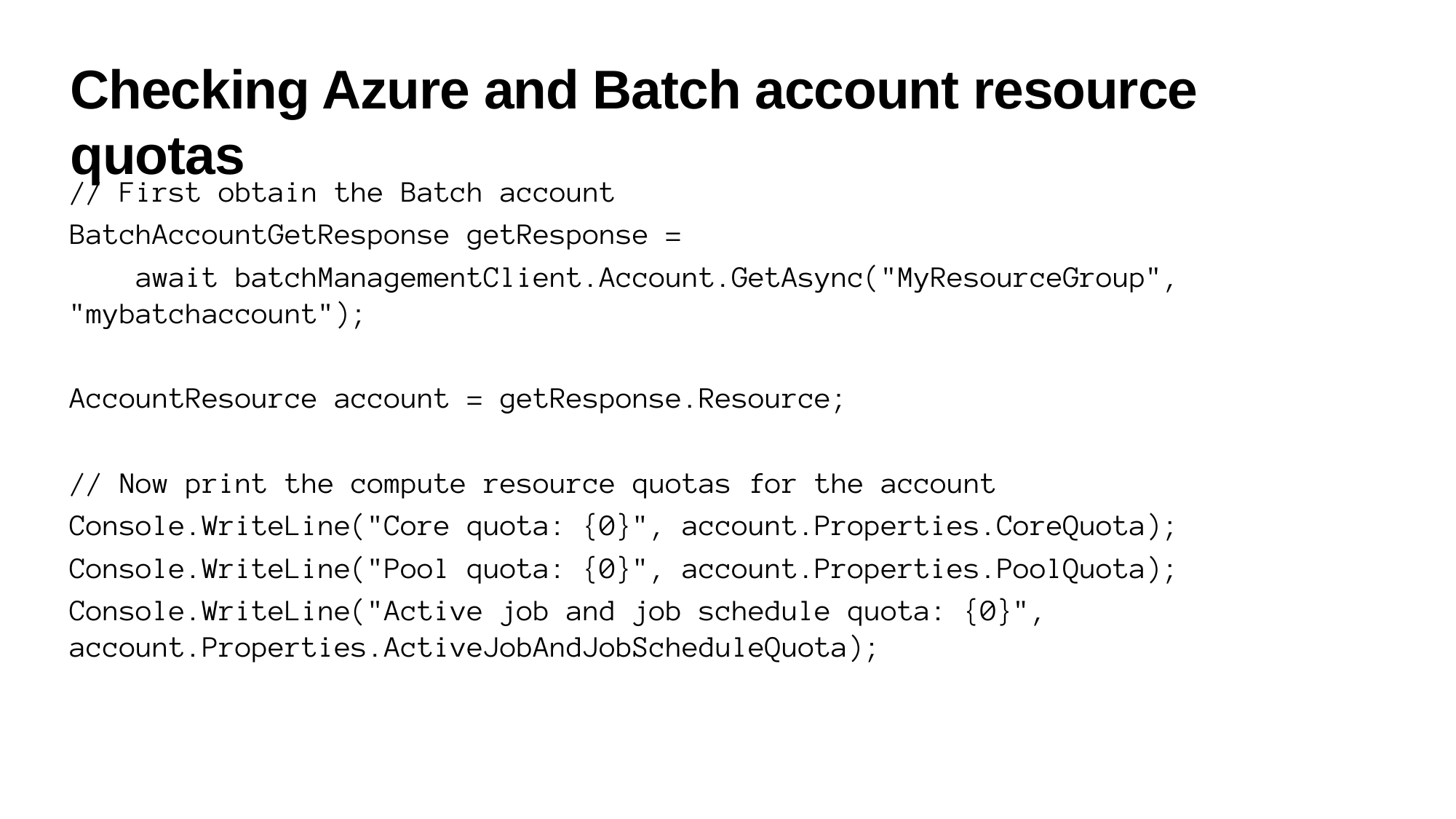

# Checking Azure and Batch account resource quotas
// First obtain the Batch account
BatchAccountGetResponse getResponse =
    await batchManagementClient.Account.GetAsync("MyResourceGroup", "mybatchaccount");

AccountResource account = getResponse.Resource;

// Now print the compute resource quotas for the account
Console.WriteLine("Core quota: {0}", account.Properties.CoreQuota);
Console.WriteLine("Pool quota: {0}", account.Properties.PoolQuota);
Console.WriteLine("Active job and job schedule quota: {0}", account.Properties.ActiveJobAndJobScheduleQuota);